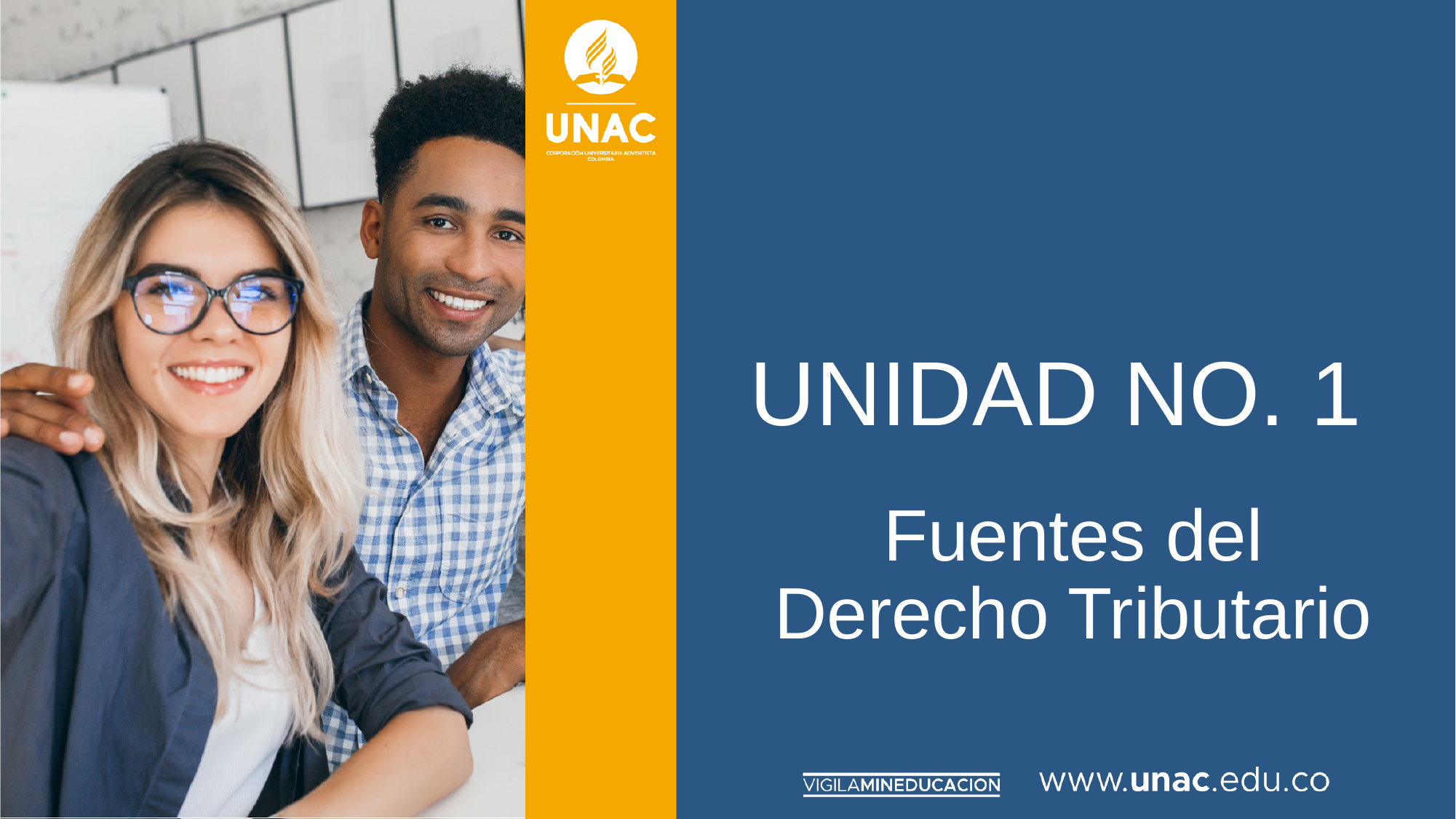

# UNIDAD NO. 1
Fuentes del Derecho Tributario